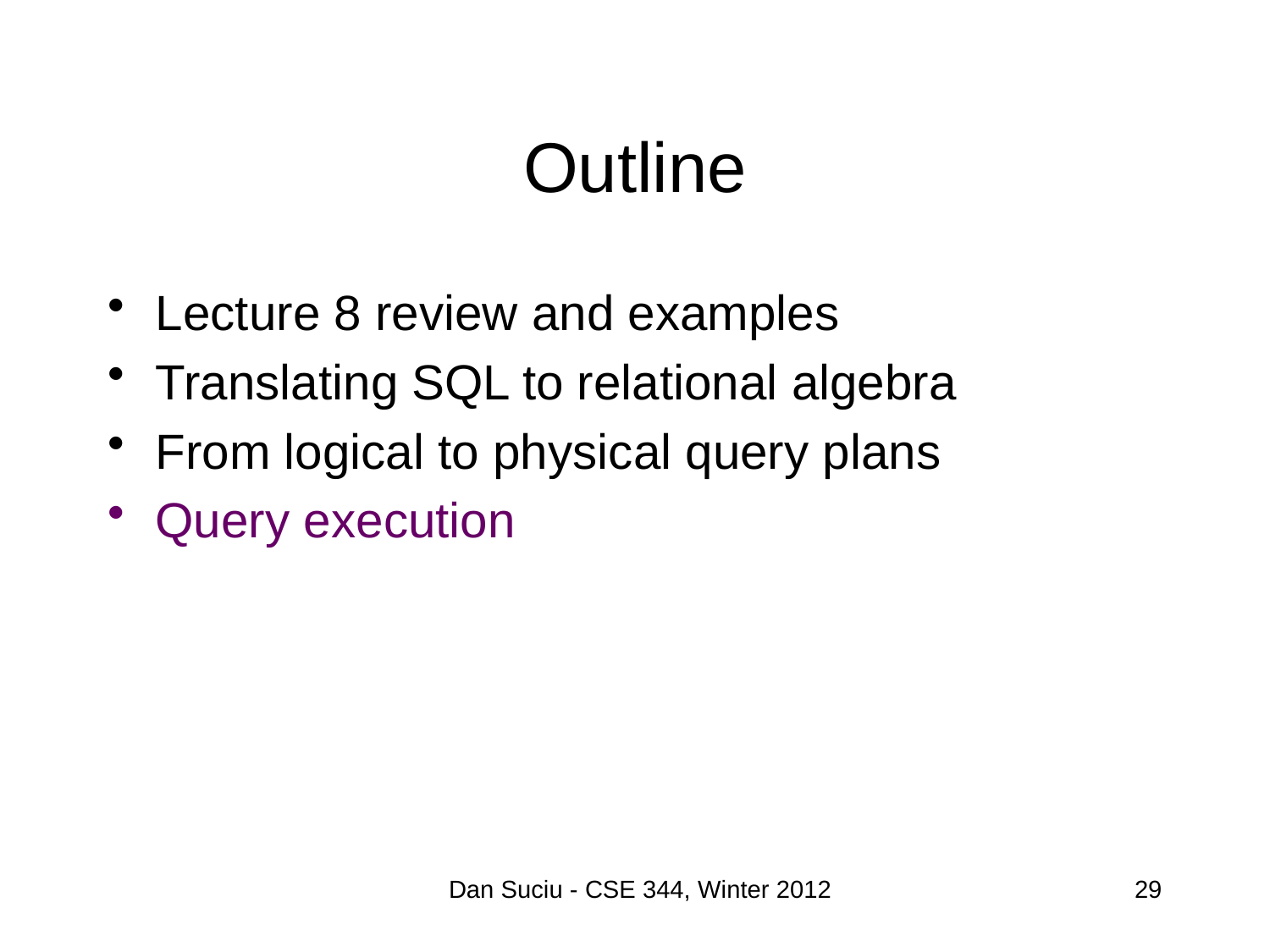

# Outline
Lecture 8 review and examples
Translating SQL to relational algebra
From logical to physical query plans
Query execution
Dan Suciu - CSE 344, Winter 2012
29